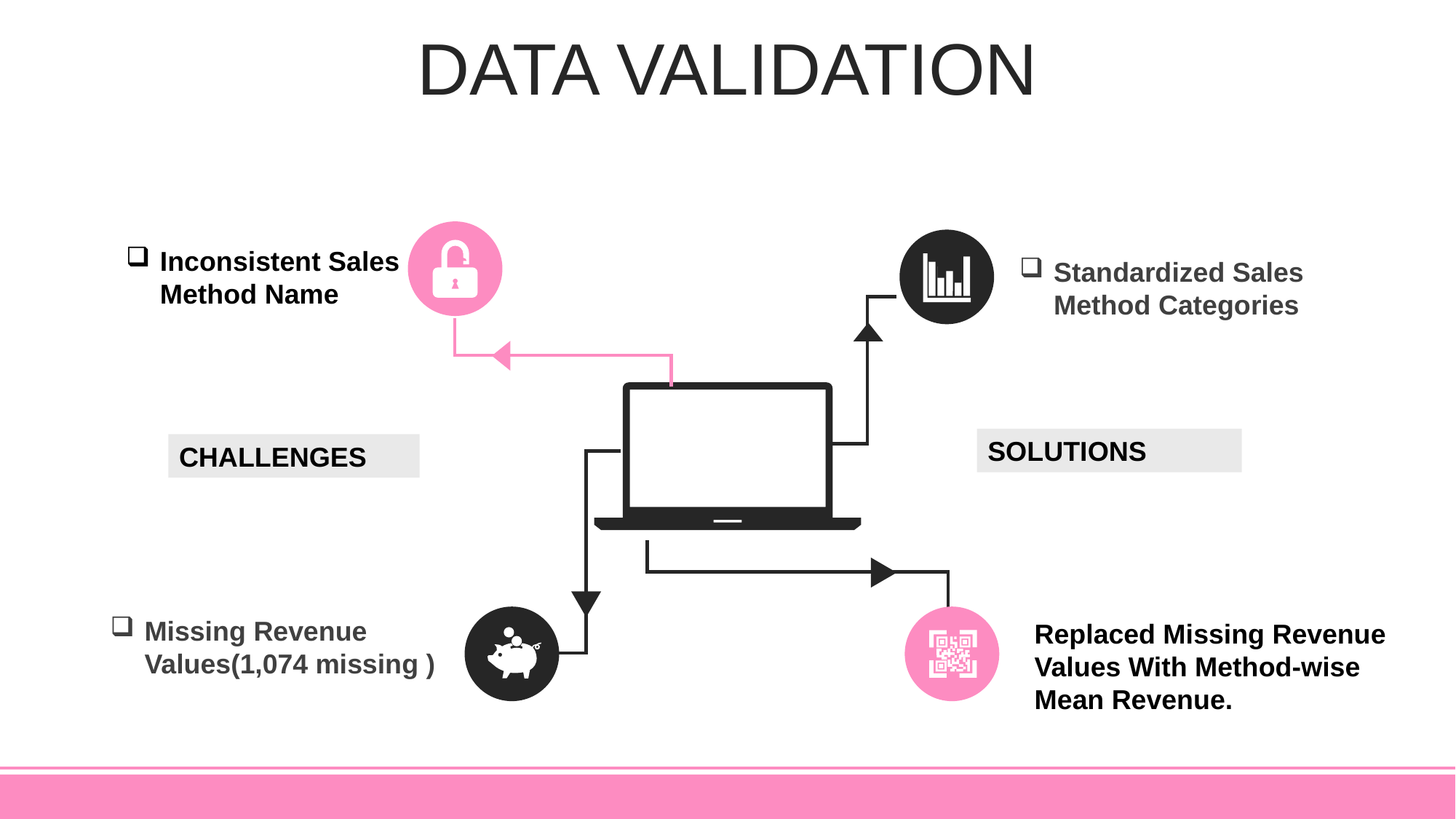

DATA VALIDATION

Inconsistent Sales Method Name

Standardized Sales Method Categories

SOLUTIONS
CHALLENGES

Missing Revenue Values(1,074 missing )
Replaced Missing Revenue Values With Method-wise Mean Revenue.